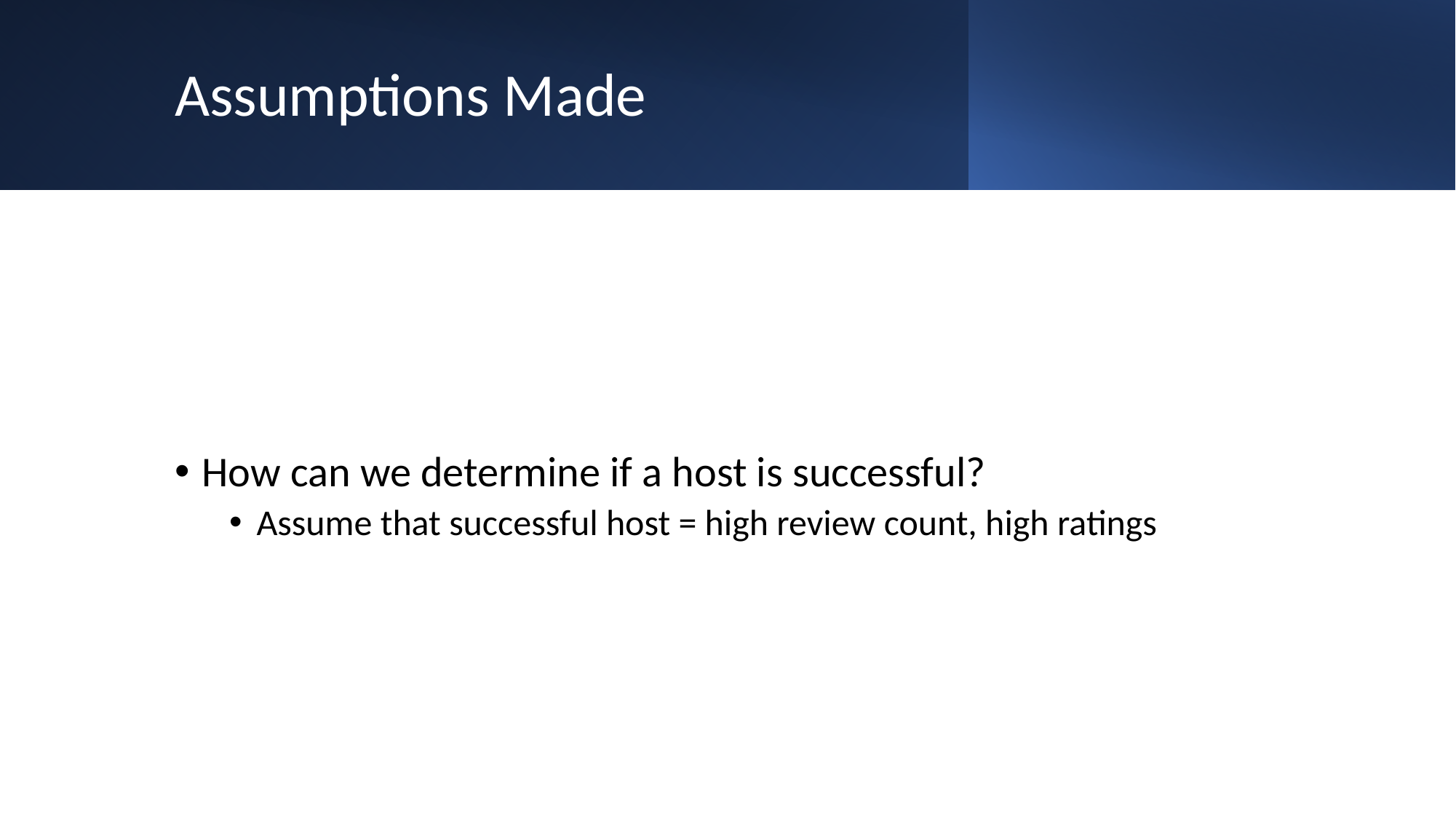

# Assumptions Made
How can we determine if a host is successful?
Assume that successful host = high review count, high ratings